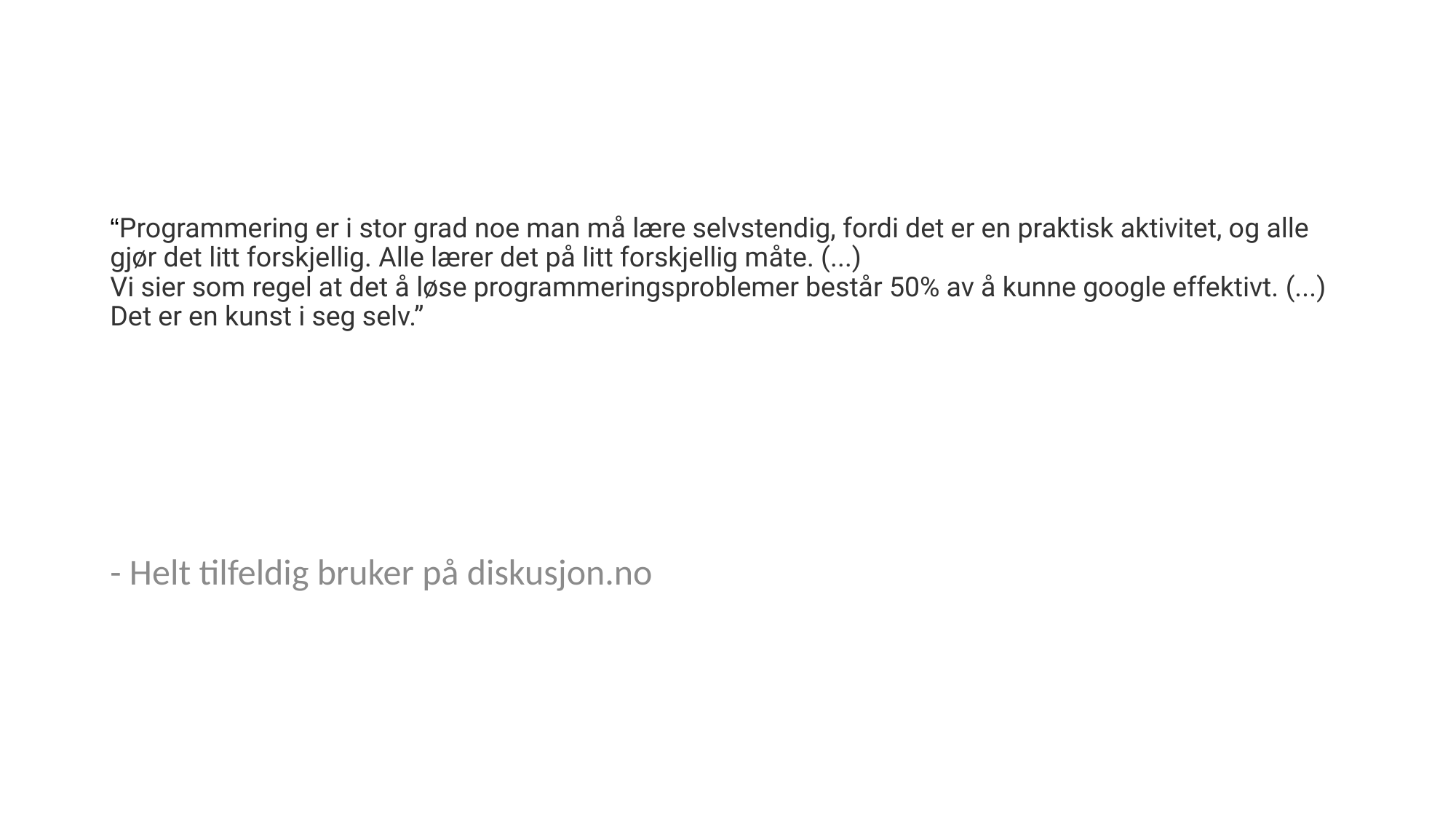

# “Programmering er i stor grad noe man må lære selvstendig, fordi det er en praktisk aktivitet, og alle gjør det litt forskjellig. Alle lærer det på litt forskjellig måte. (...) Vi sier som regel at det å løse programmeringsproblemer består 50% av å kunne google effektivt. (...) Det er en kunst i seg selv.”
- Helt tilfeldig bruker på diskusjon.no